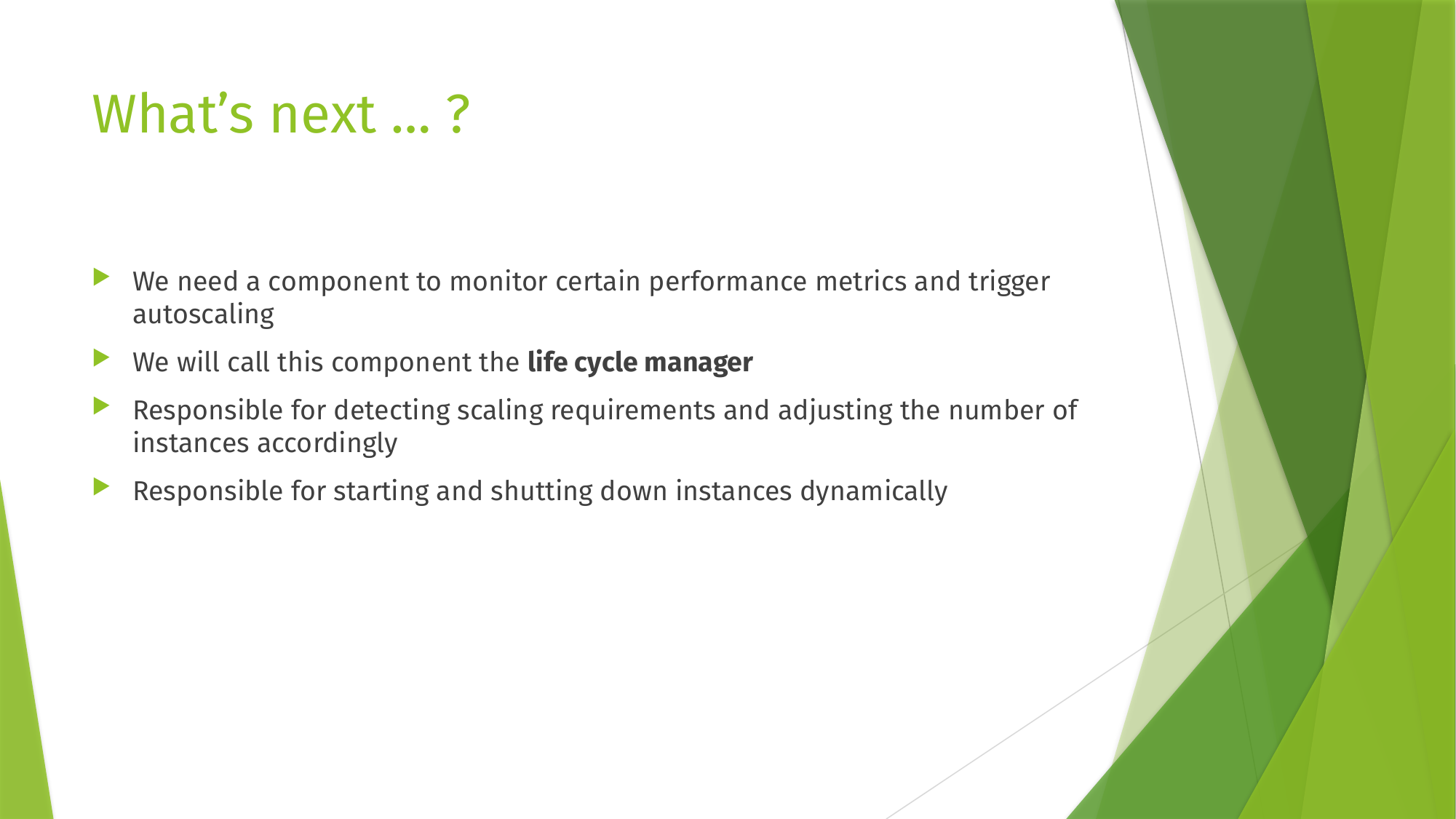

# What’s next … ?
We need a component to monitor certain performance metrics and trigger autoscaling
We will call this component the life cycle manager
Responsible for detecting scaling requirements and adjusting the number of instances accordingly
Responsible for starting and shutting down instances dynamically